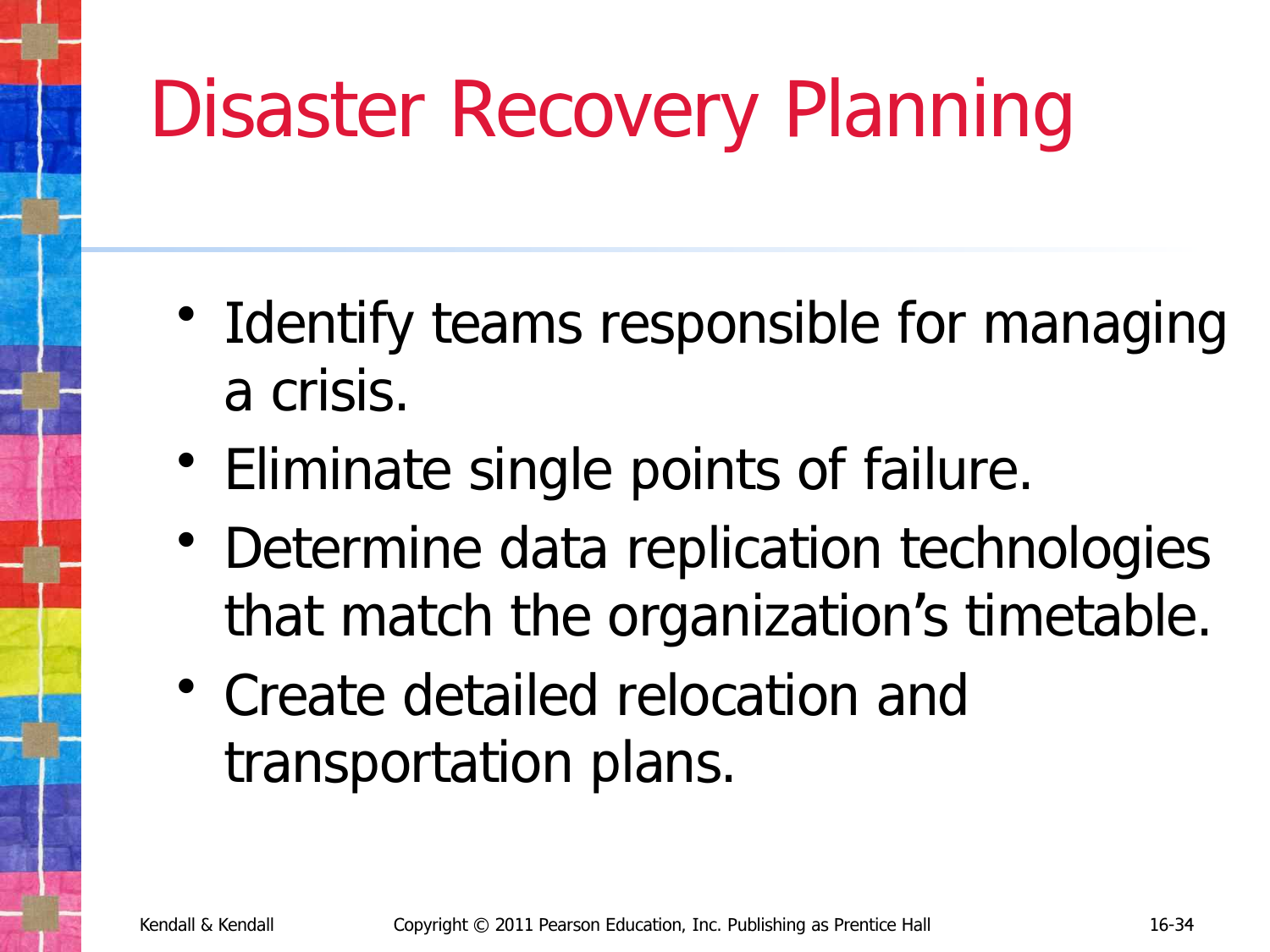

# Disaster Recovery Planning
Identify teams responsible for managing a crisis.
Eliminate single points of failure.
Determine data replication technologies that match the organization’s timetable.
Create detailed relocation and transportation plans.
Kendall & Kendall	Copyright © 2011 Pearson Education, Inc. Publishing as Prentice Hall
16-34